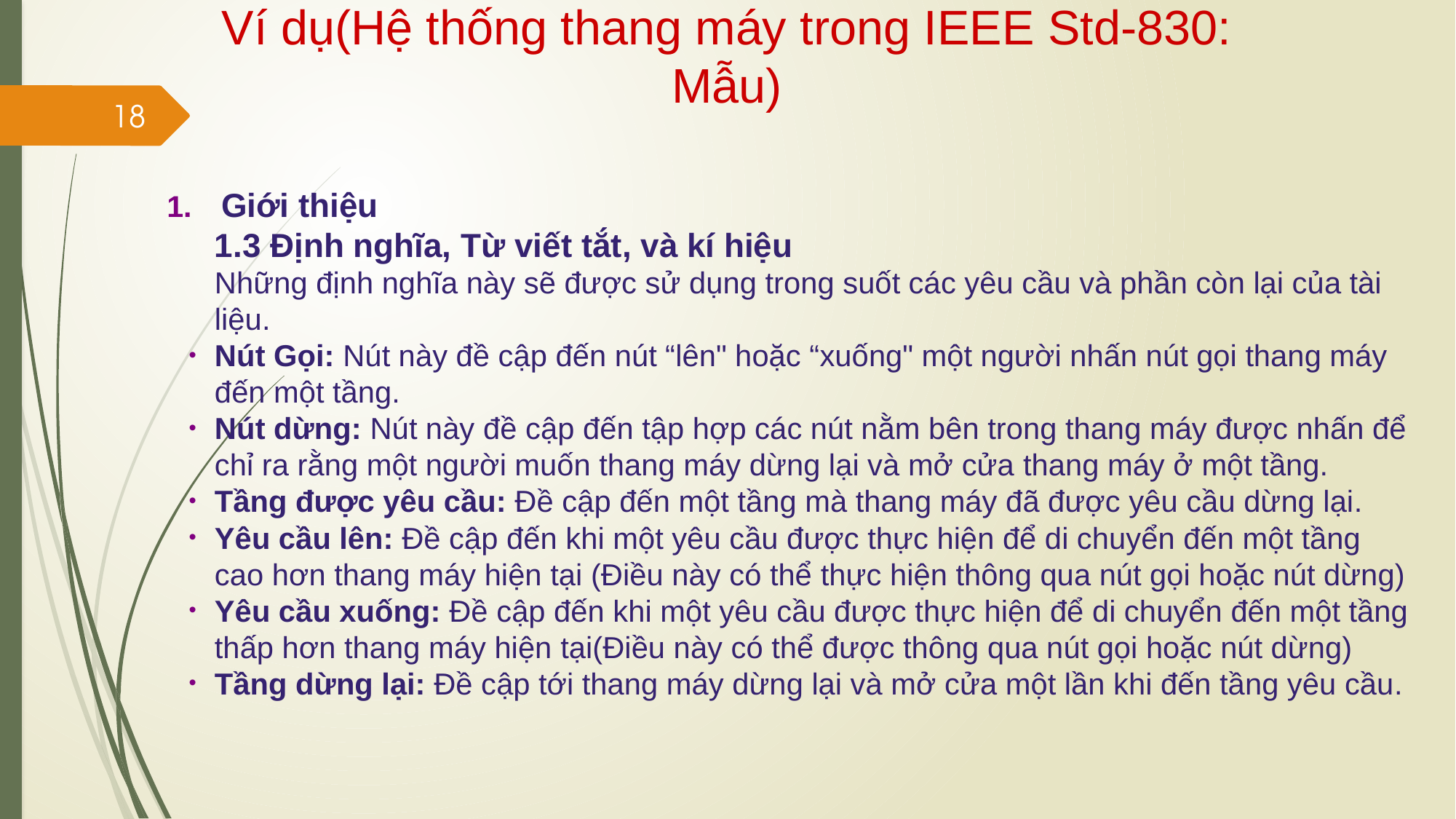

Ví dụ(Hệ thống thang máy trong IEEE Std-830: Mẫu)
18
Giới thiệu
1.3 Định nghĩa, Từ viết tắt, và kí hiệu
Những định nghĩa này sẽ được sử dụng trong suốt các yêu cầu và phần còn lại của tài liệu.
Nút Gọi: Nút này đề cập đến nút “lên" hoặc “xuống" một người nhấn nút gọi thang máy đến một tầng.
Nút dừng: Nút này đề cập đến tập hợp các nút nằm bên trong thang máy được nhấn để chỉ ra rằng một người muốn thang máy dừng lại và mở cửa thang máy ở một tầng.
Tầng được yêu cầu: Đề cập đến một tầng mà thang máy đã được yêu cầu dừng lại.
Yêu cầu lên: Đề cập đến khi một yêu cầu được thực hiện để di chuyển đến một tầng cao hơn thang máy hiện tại (Điều này có thể thực hiện thông qua nút gọi hoặc nút dừng)
Yêu cầu xuống: Đề cập đến khi một yêu cầu được thực hiện để di chuyển đến một tầng thấp hơn thang máy hiện tại(Điều này có thể được thông qua nút gọi hoặc nút dừng)
Tầng dừng lại: Đề cập tới thang máy dừng lại và mở cửa một lần khi đến tầng yêu cầu.